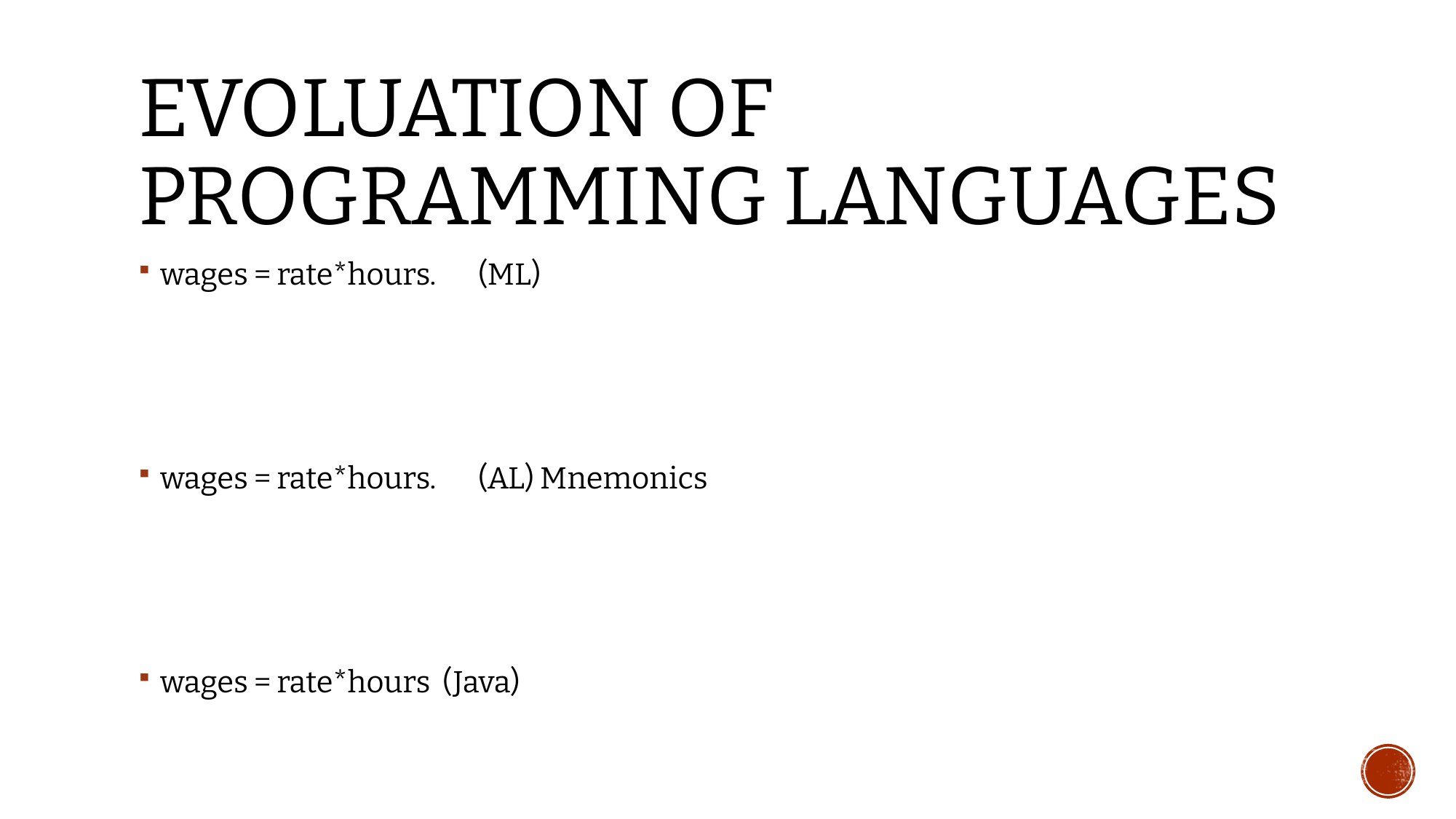

# Evoluation of programming languages
wages = rate*hours.       (ML)

wages = rate*hours.       (AL) Mnemonics

wages = rate*hours  (Java)